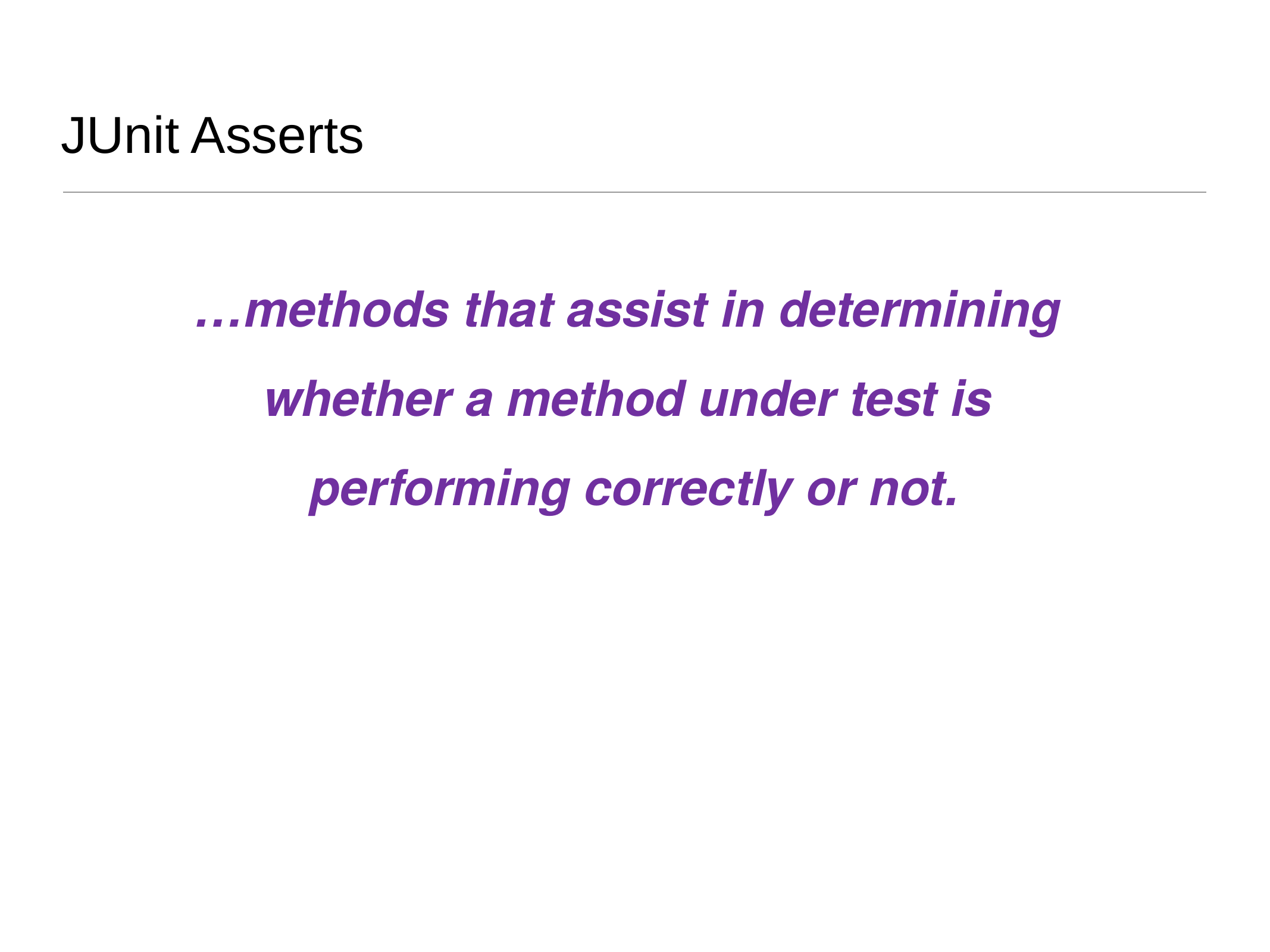

# JUnit Asserts
…methods that assist in determining
whether a method under test is
performing correctly or not.